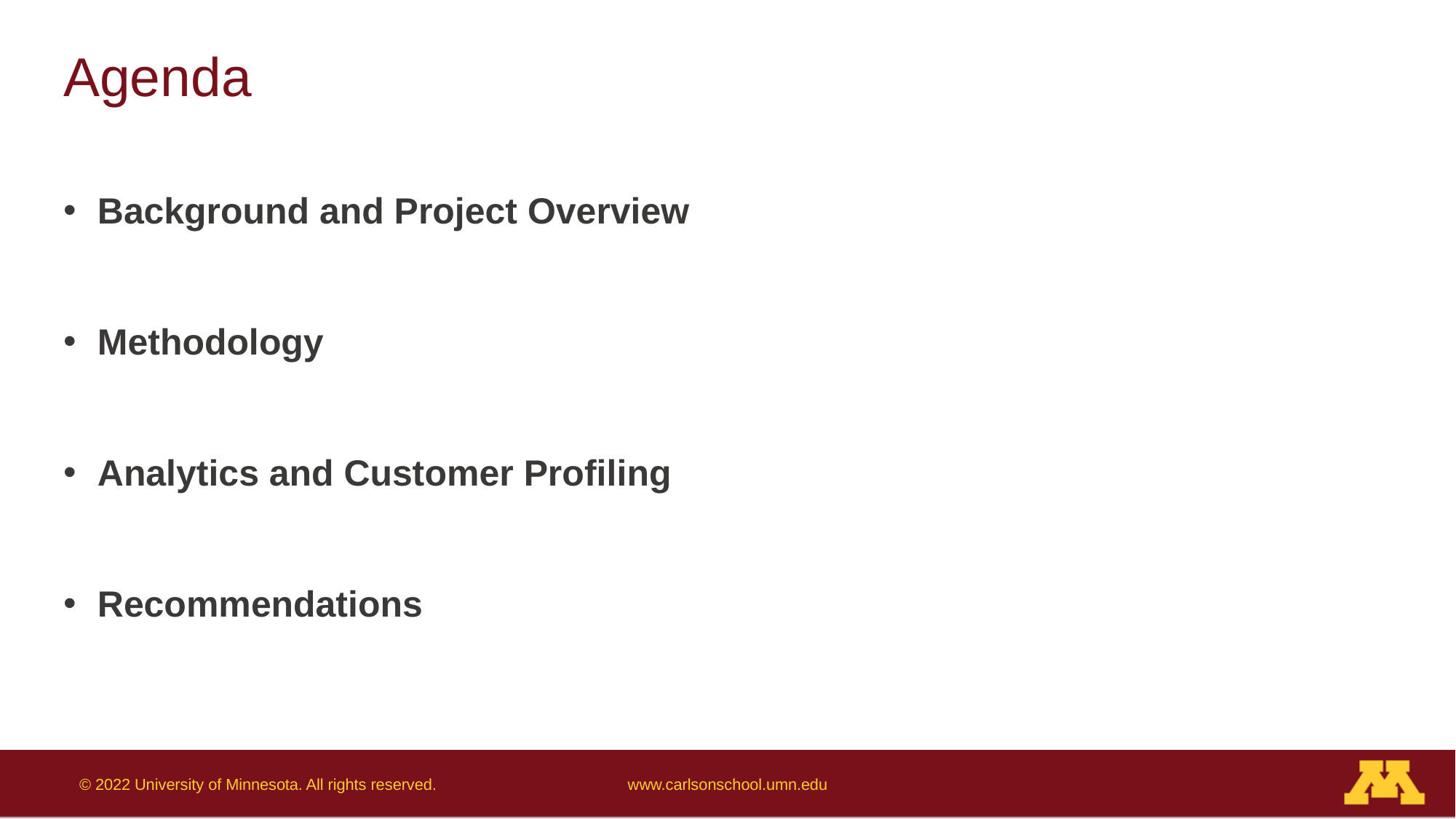

# Agenda
Background and Project Overview

Methodology

Analytics and Customer Profiling

Recommendations